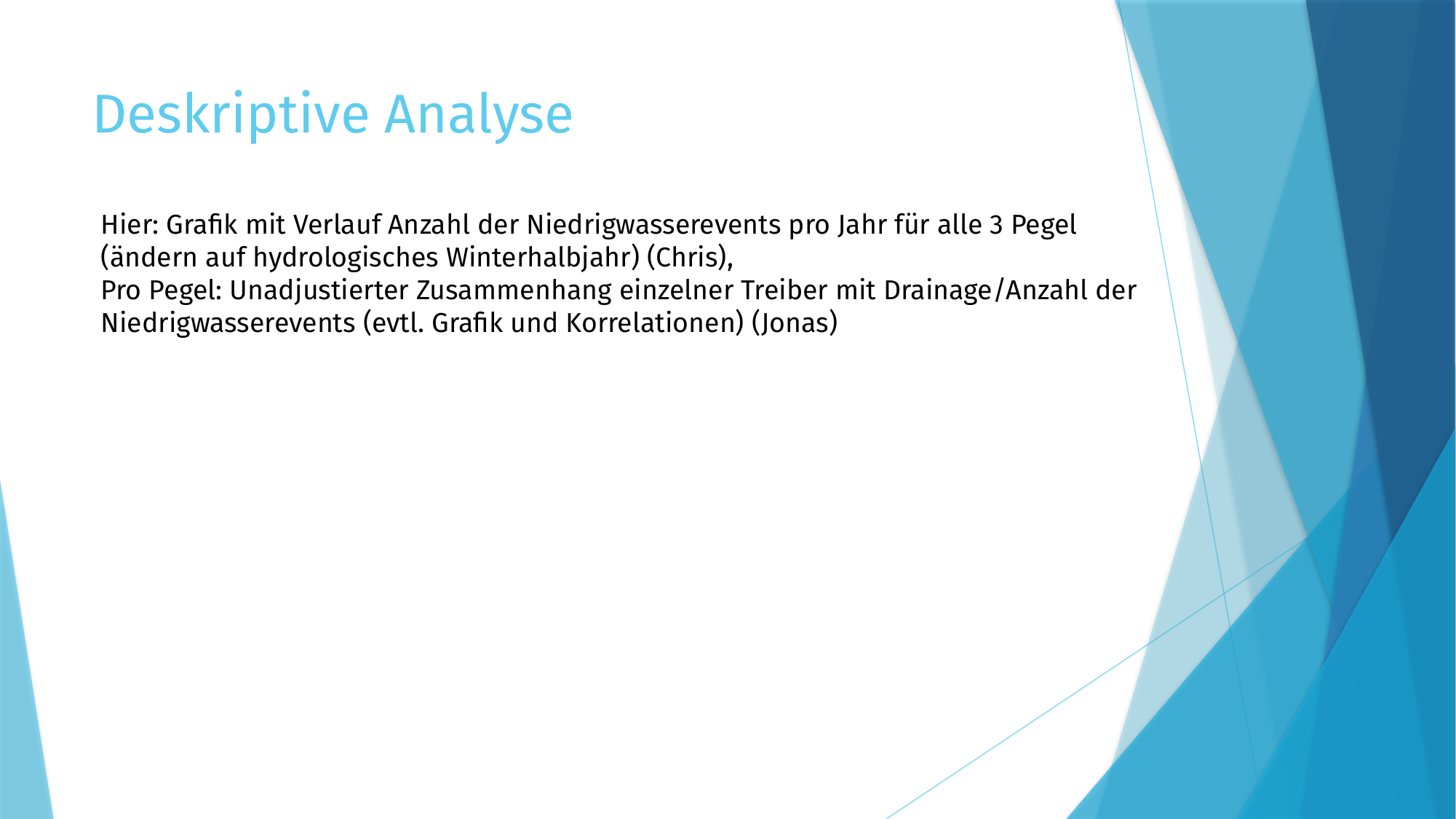

# Deskriptive Analyse
Hier: Grafik mit Verlauf Anzahl der Niedrigwasserevents pro Jahr für alle 3 Pegel (ändern auf hydrologisches Winterhalbjahr) (Chris),
Pro Pegel: Unadjustierter Zusammenhang einzelner Treiber mit Drainage/Anzahl der Niedrigwasserevents (evtl. Grafik und Korrelationen) (Jonas)